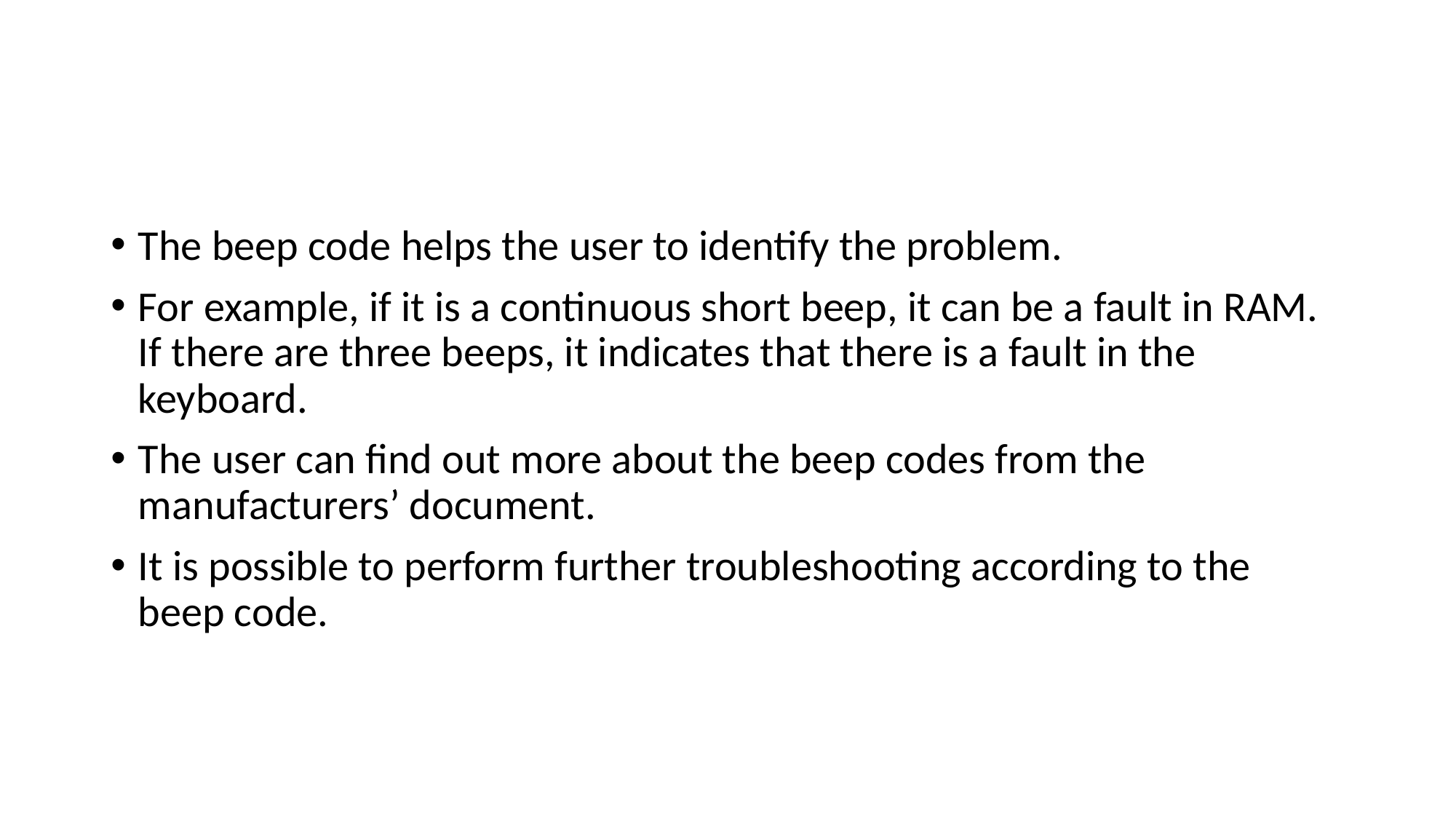

#
The beep code helps the user to identify the problem.
For example, if it is a continuous short beep, it can be a fault in RAM. If there are three beeps, it indicates that there is a fault in the keyboard.
The user can find out more about the beep codes from the manufacturers’ document.
It is possible to perform further troubleshooting according to the beep code.